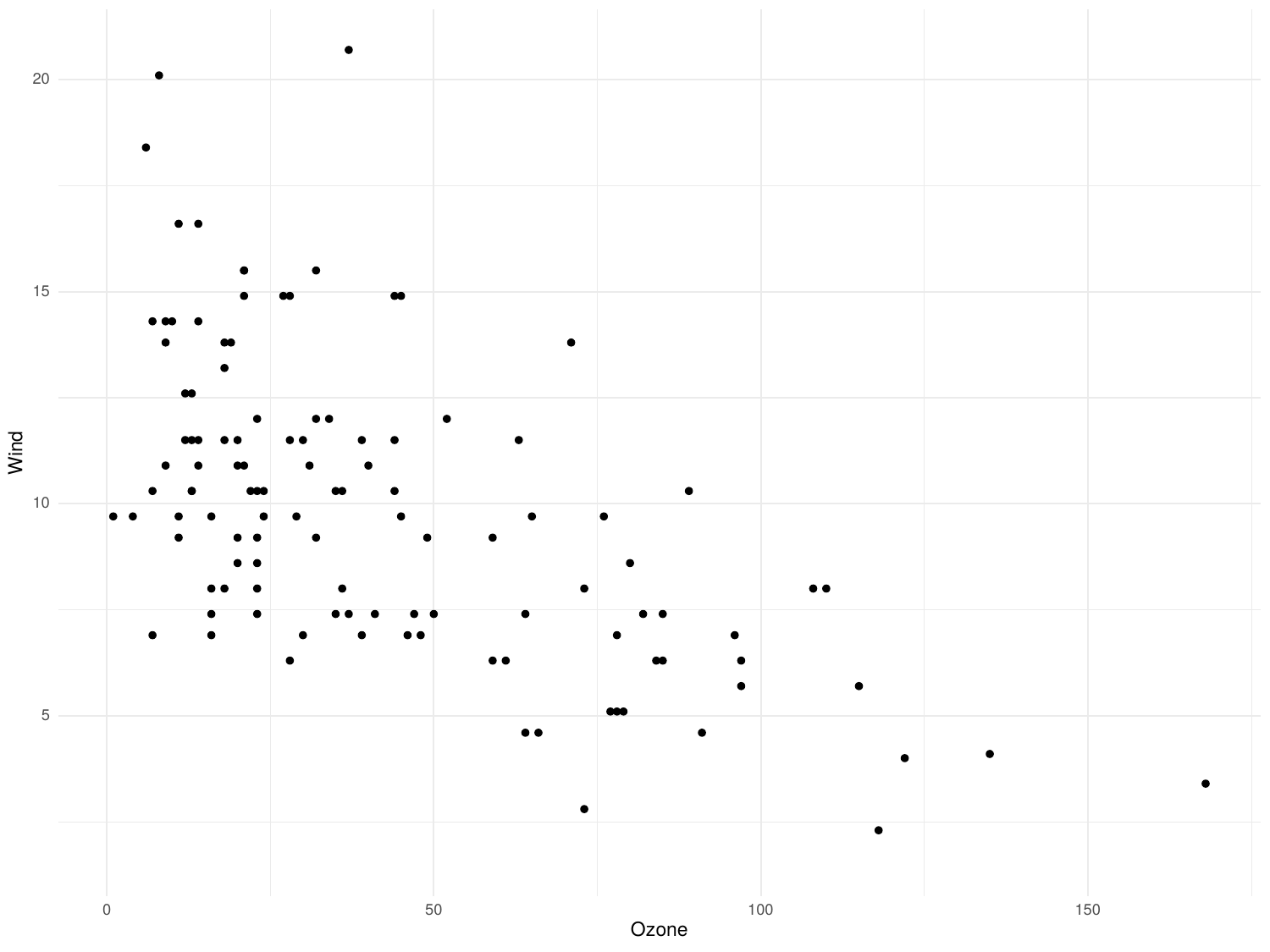

20

15

Wind

10

5

0
50
100
150
Ozone